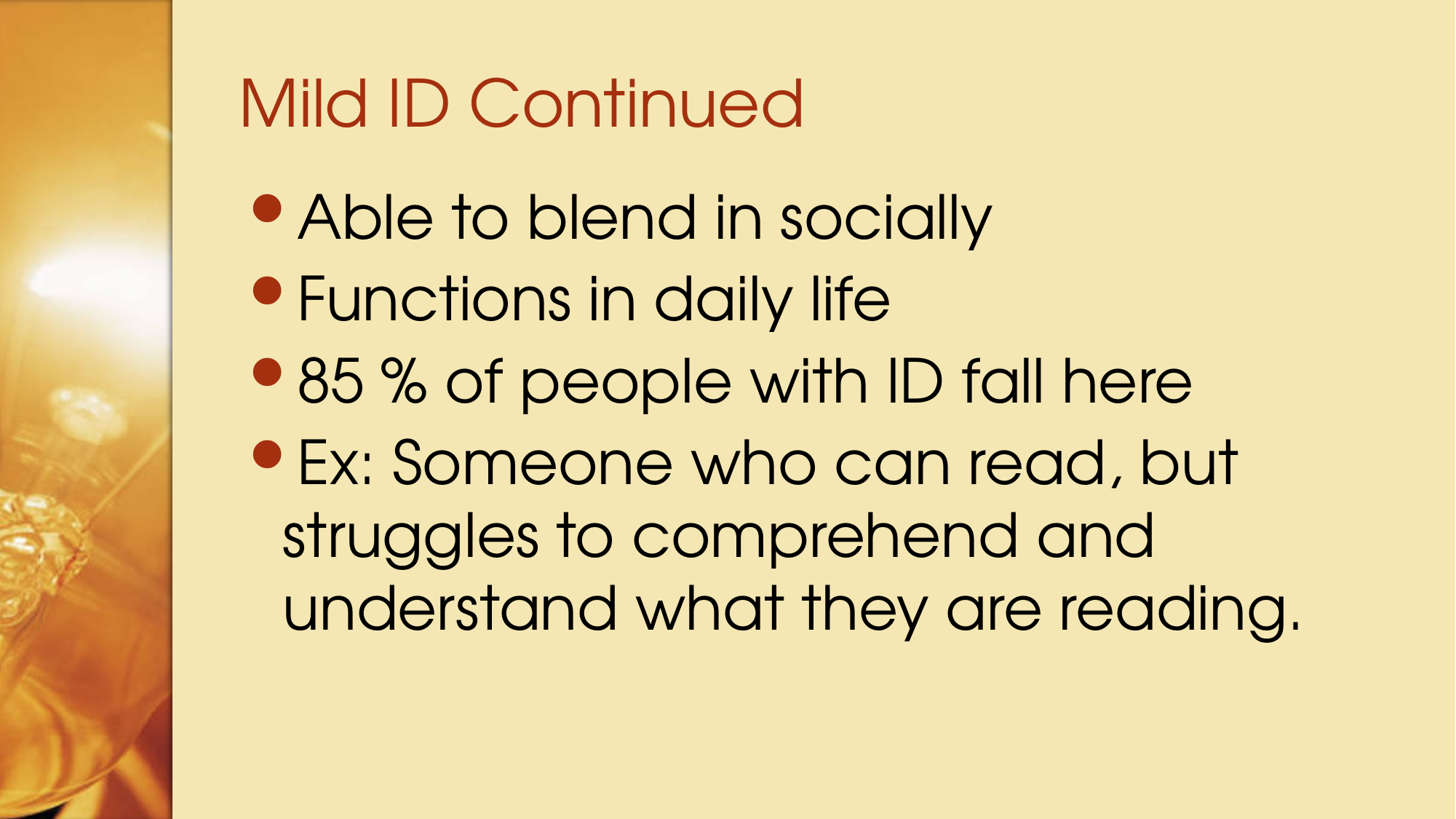

# Mild ID Continued
Able to blend in socially
Functions in daily life
85 % of people with ID fall here
Ex: Someone who can read, but struggles to comprehend and understand what they are reading.